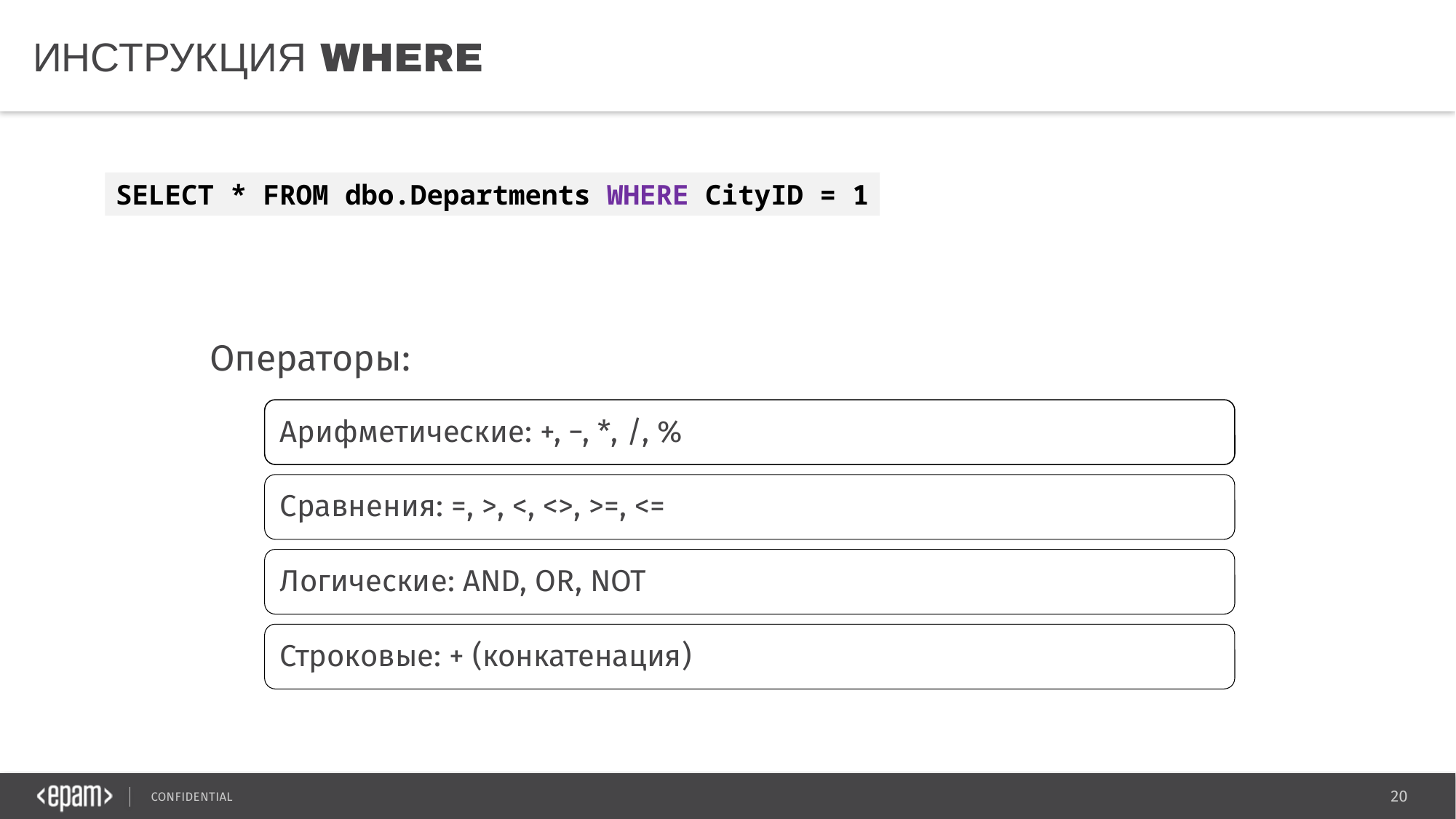

# Инструкция WHERE
SELECT * FROM dbo.Departments WHERE CityID = 1
Операторы:
Арифметические: +, −, *, /, %
Сравнения: =, >, <, <>, >=, <=
Логические: AND, OR, NOT
Строковые: + (конкатенация)